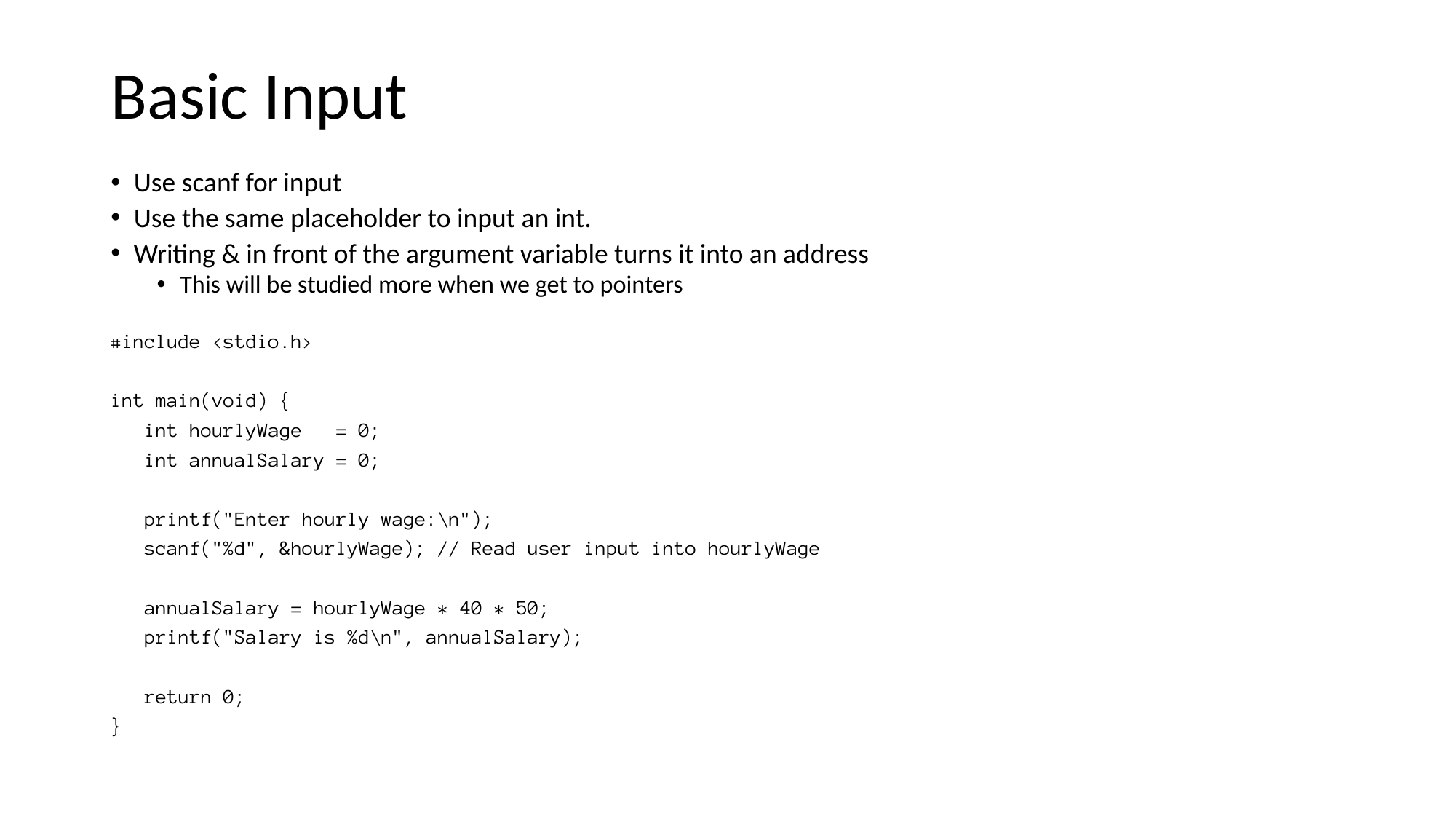

# Basic Input
Use scanf for input
Use the same placeholder to input an int.
Writing & in front of the argument variable turns it into an address
This will be studied more when we get to pointers

#include <stdio.h>

int main(void) {
   int hourlyWage   = 0;
   int annualSalary = 0;

   printf("Enter hourly wage:\n");
   scanf("%d", &hourlyWage); // Read user input into hourlyWage

   annualSalary = hourlyWage * 40 * 50;
   printf("Salary is %d\n", annualSalary);

   return 0;
}